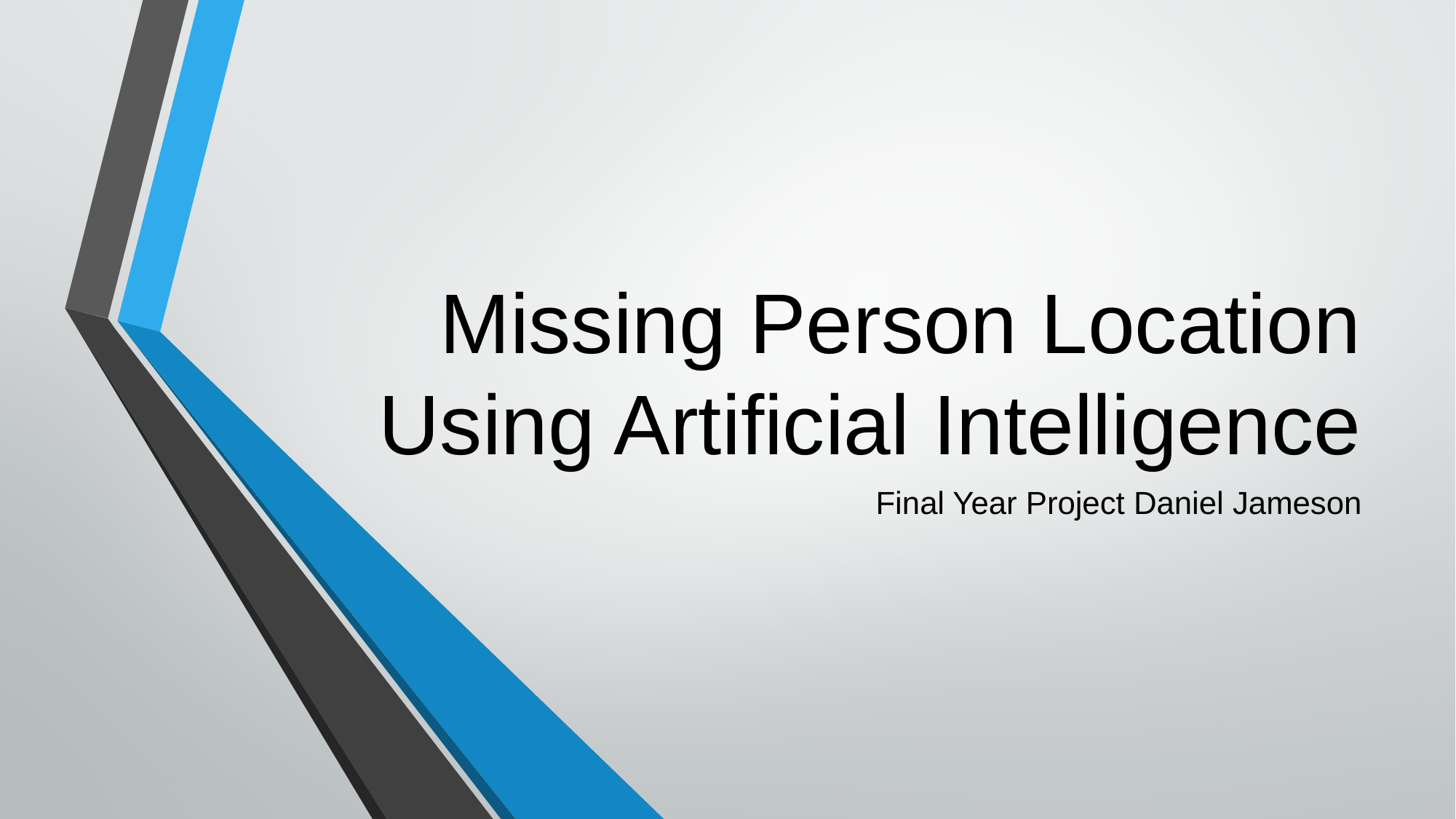

# Missing Person Location Using Artificial Intelligence
Final Year Project Daniel Jameson